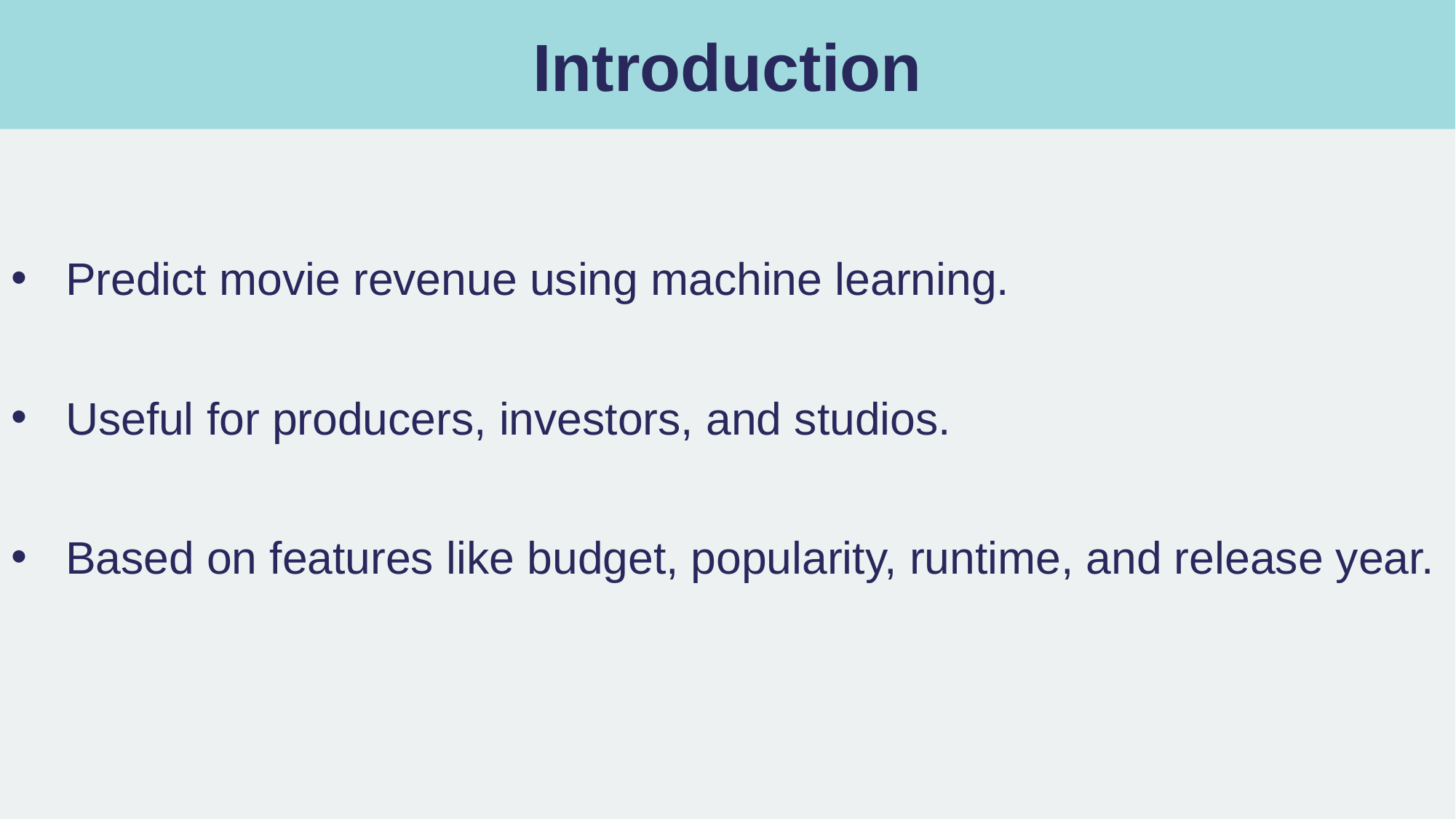

# Introduction

Predict movie revenue using machine learning.

Useful for producers, investors, and studios.

Based on features like budget, popularity, runtime, and release year.